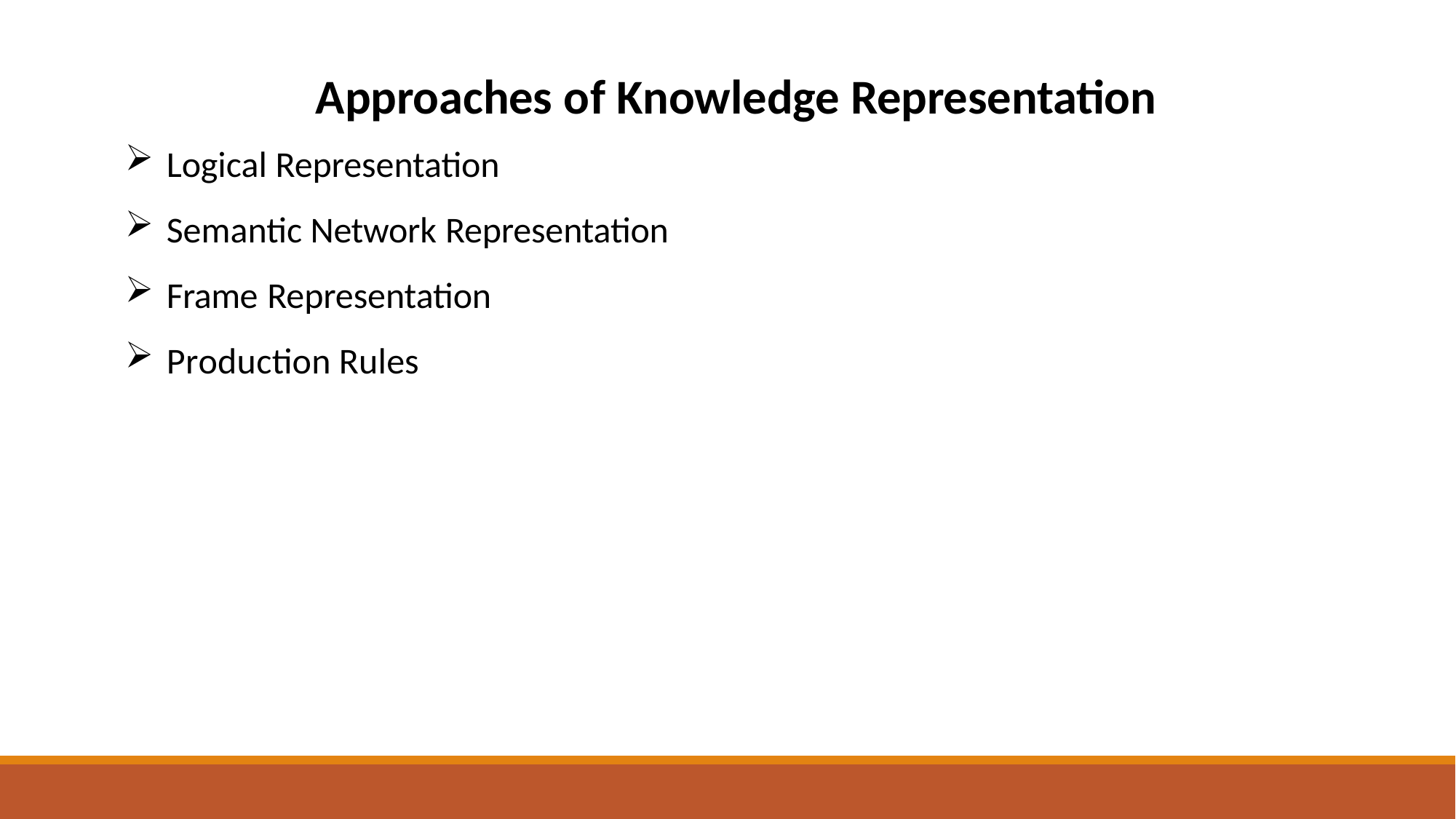

# Approaches of Knowledge Representation
Logical Representation
Semantic Network Representation
Frame Representation
Production Rules